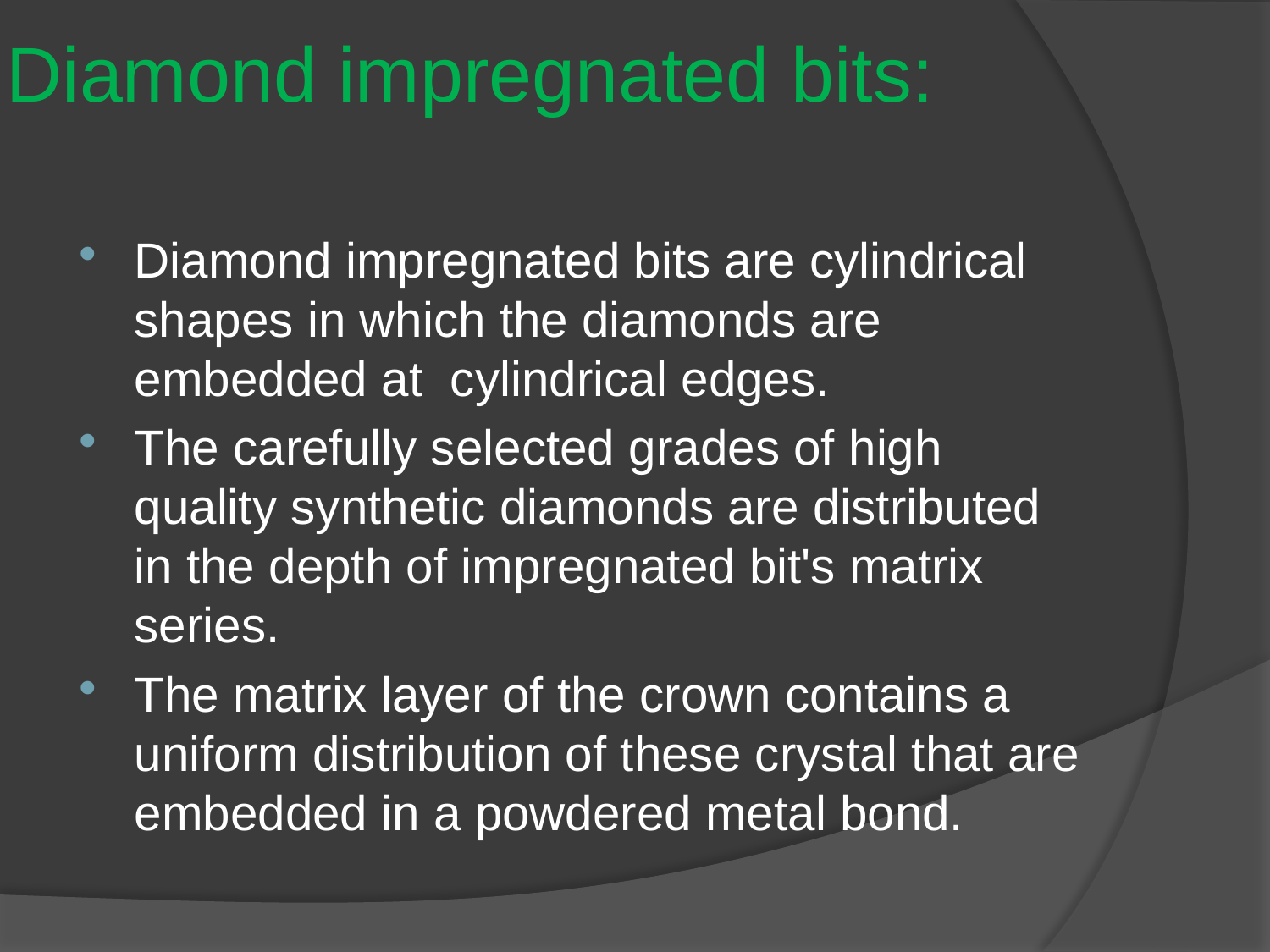

# Diamond impregnated bits:
Diamond impregnated bits are cylindrical shapes in which the diamonds are embedded at  cylindrical edges.
The carefully selected grades of high quality synthetic diamonds are distributed in the depth of impregnated bit's matrix series.
The matrix layer of the crown contains a uniform distribution of these crystal that are embedded in a powdered metal bond.